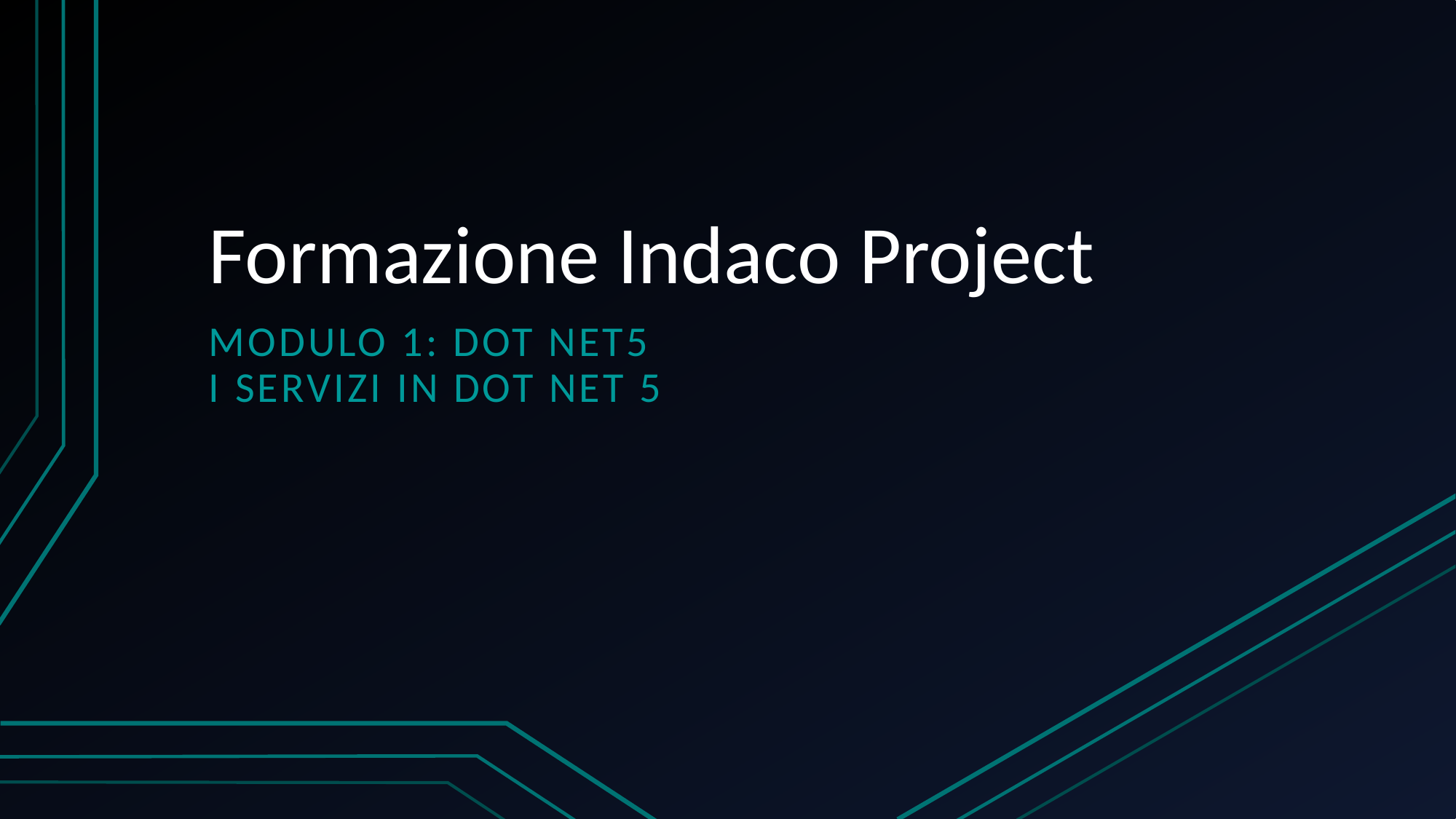

# Formazione Indaco Project
Modulo 1: dot net5
I Servizi in dot net 5